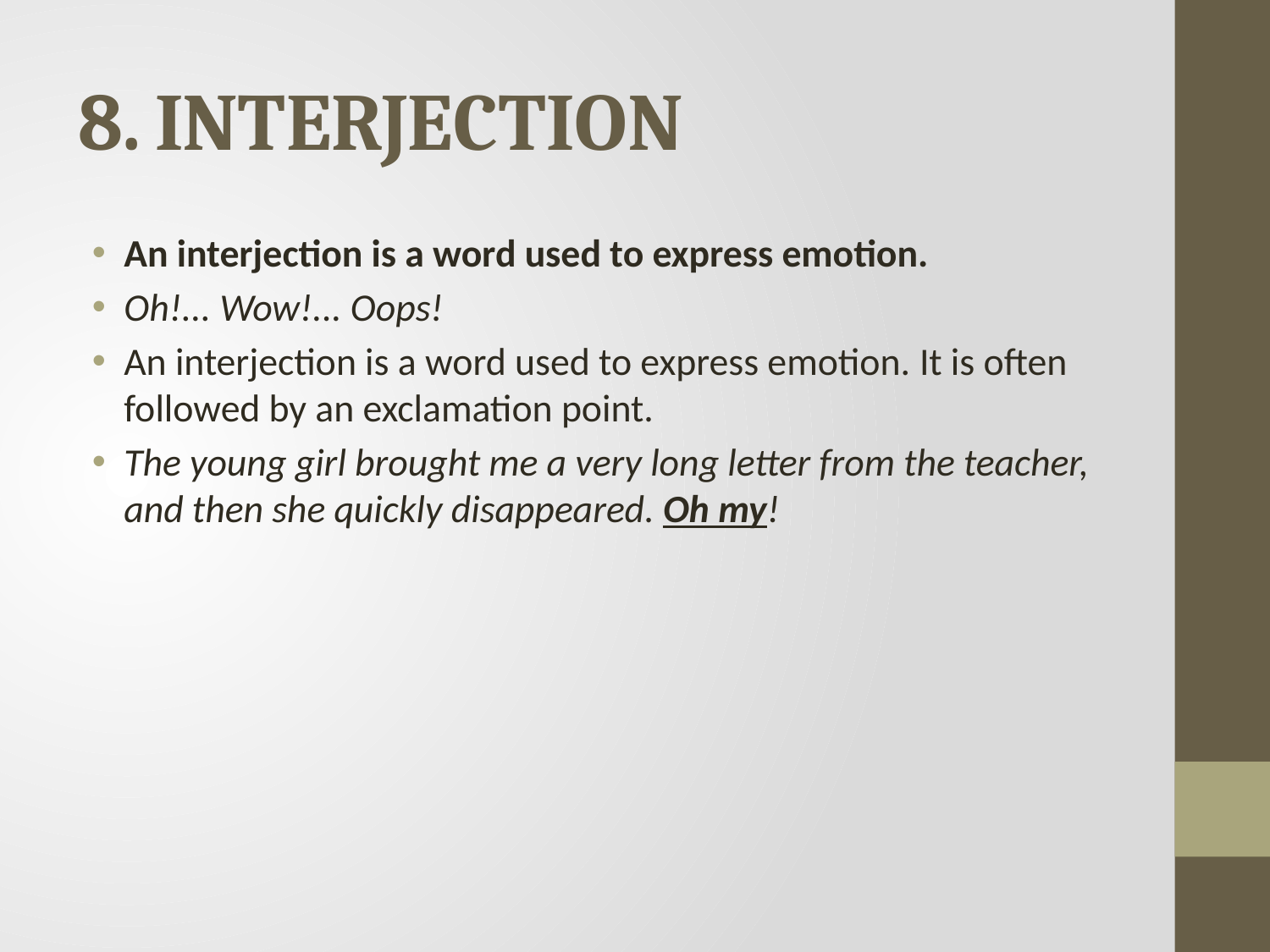

# 8. INTERJECTION
An interjection is a word used to express emotion.
Oh!... Wow!... Oops!
An interjection is a word used to express emotion. It is often followed by an exclamation point.
The young girl brought me a very long letter from the teacher, and then she quickly disappeared. Oh my!